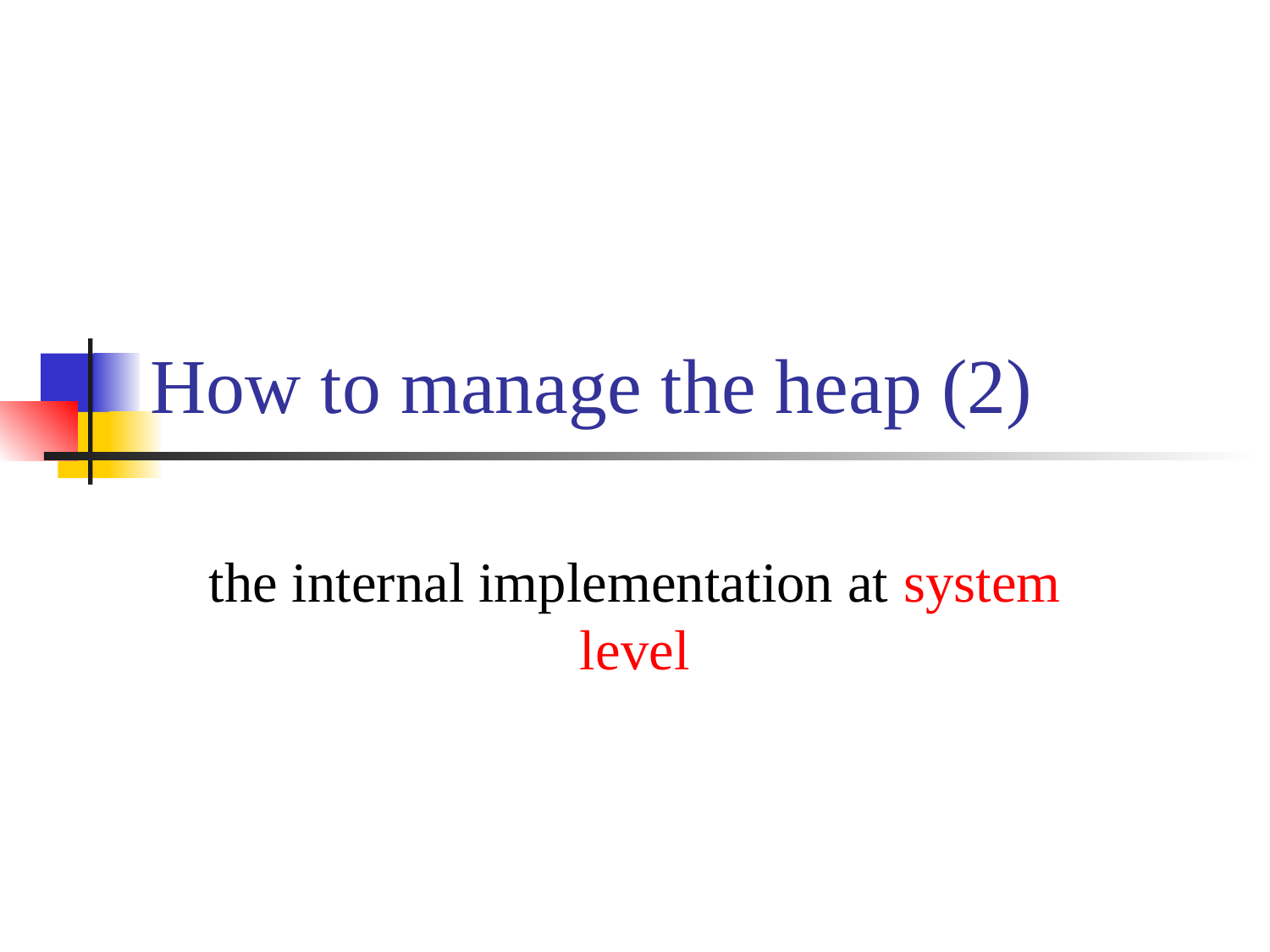

# How to manage the heap (2)
the internal implementation at system level